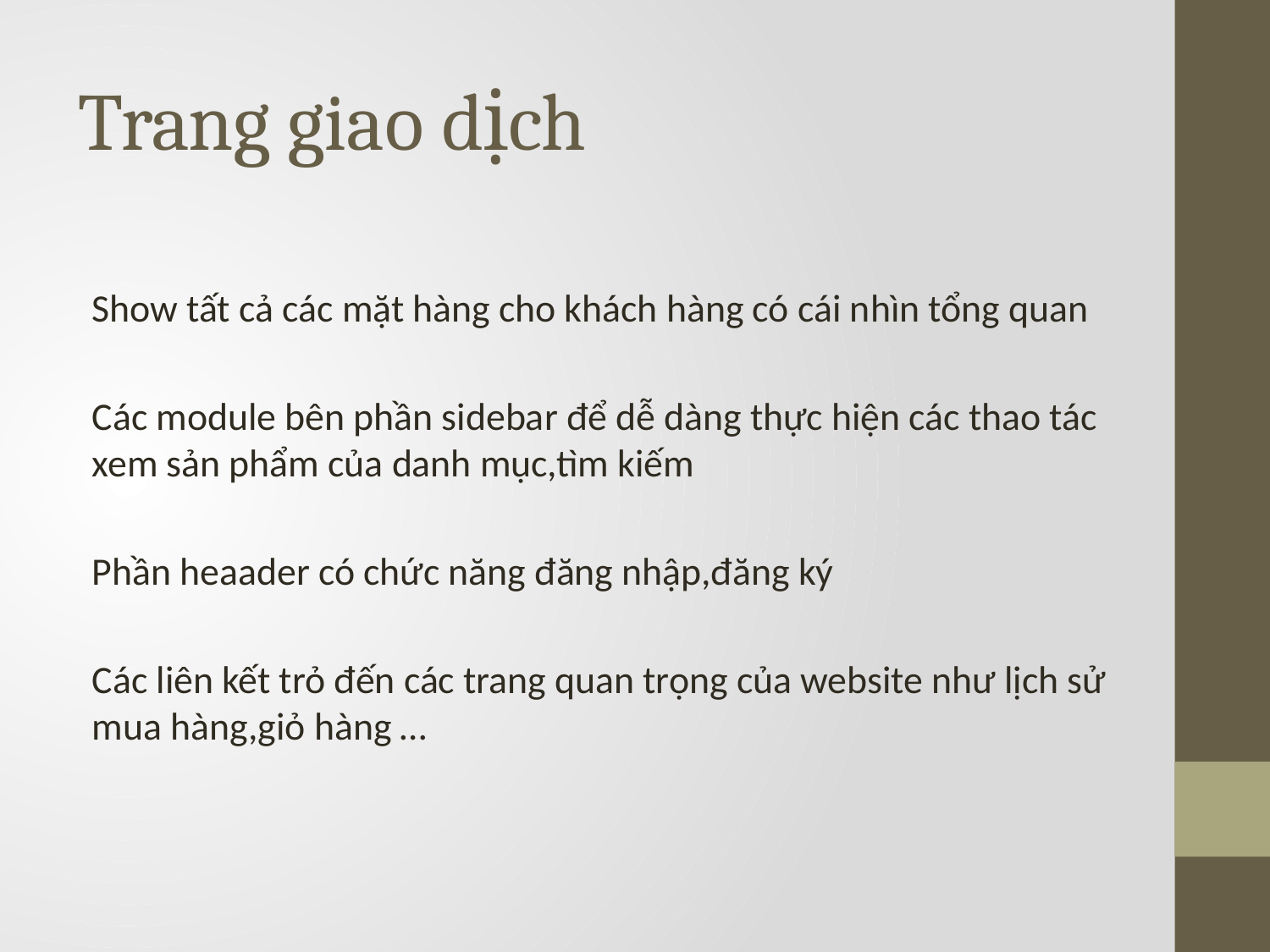

# Trang giao dịch

Show tất cả các mặt hàng cho khách hàng có cái nhìn tổng quan

Các module bên phần sidebar để dễ dàng thực hiện các thao tác xem sản phẩm của danh mục,tìm kiếm

Phần heaader có chức năng đăng nhập,đăng ký

Các liên kết trỏ đến các trang quan trọng của website như lịch sử mua hàng,giỏ hàng …